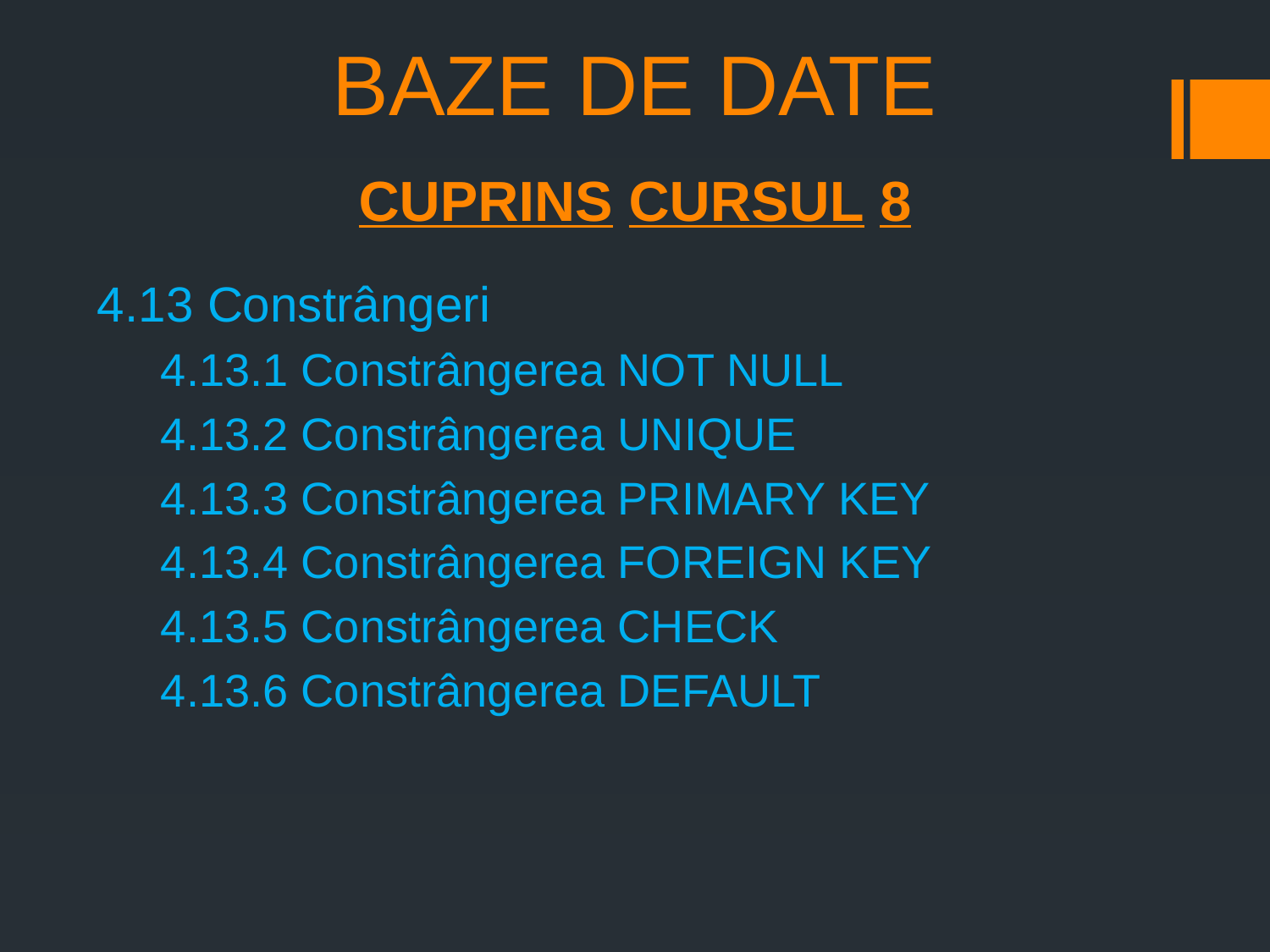

# BAZE DE DATE
CUPRINS CURSUL 8

4.13 Constrângeri
4.13.1 Constrângerea NOT NULL
4.13.2 Constrângerea UNIQUE
4.13.3 Constrângerea PRIMARY KEY
4.13.4 Constrângerea FOREIGN KEY
4.13.5 Constrângerea CHECK
4.13.6 Constrângerea DEFAULT